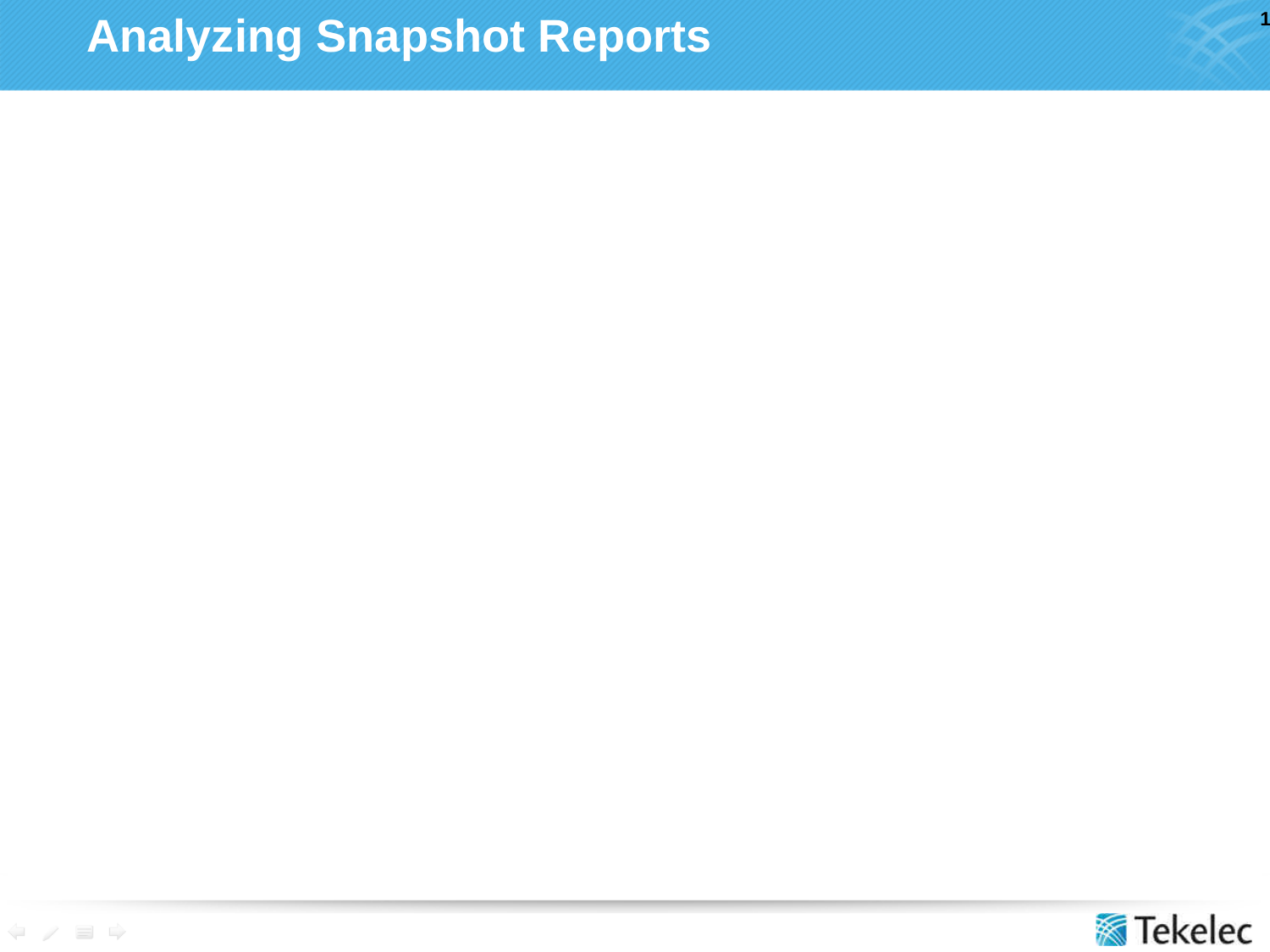

# Analyzing Snapshot Reports
	There are two snapshot reports providing information related to the STP, signaling links, and linksets, such as:
Record Base
Maintenance Status